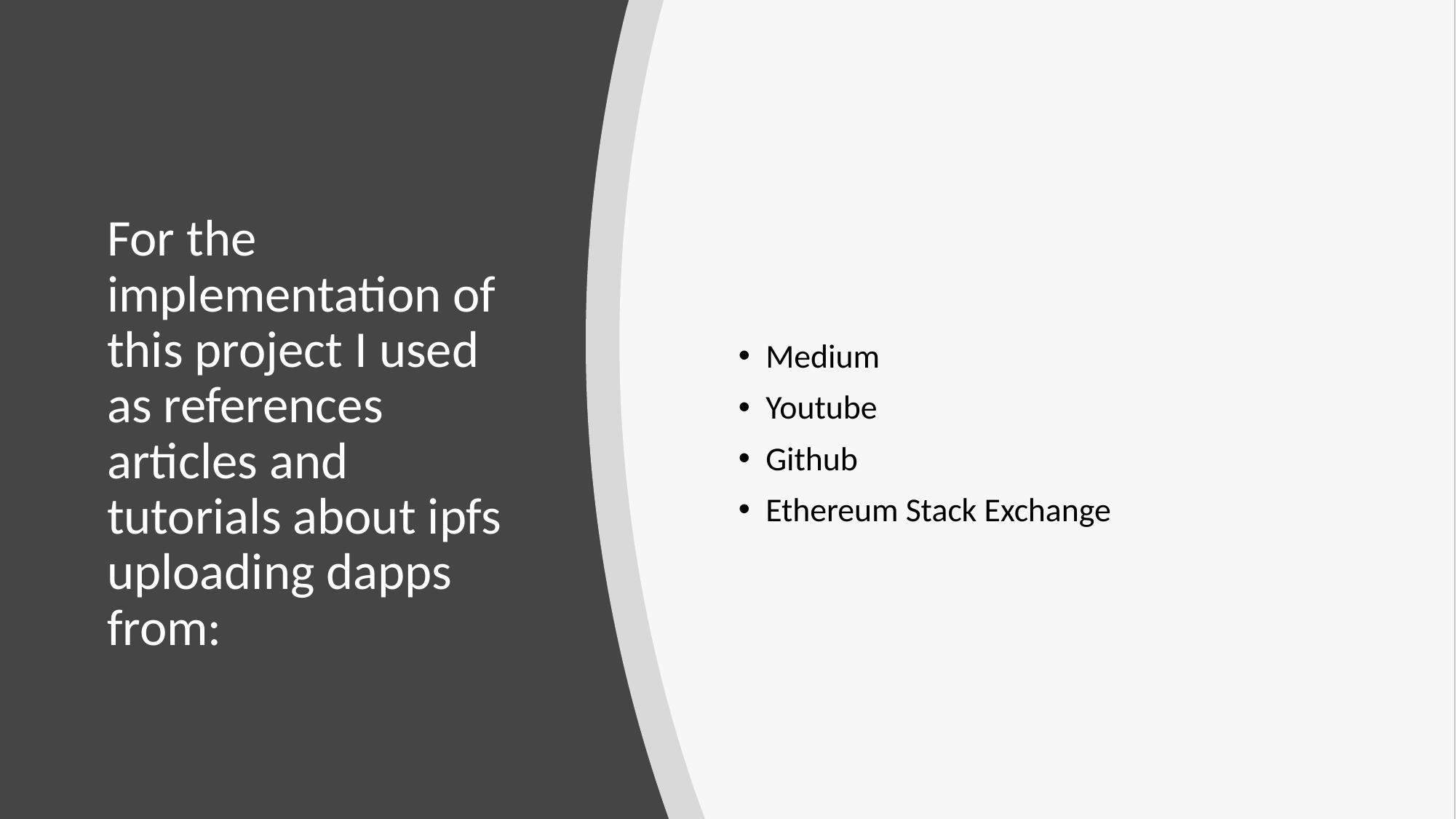

Medium
Youtube
Github
Ethereum Stack Exchange
# For the implementation of this project I used as references articles and tutorials about ipfs uploading dapps from: